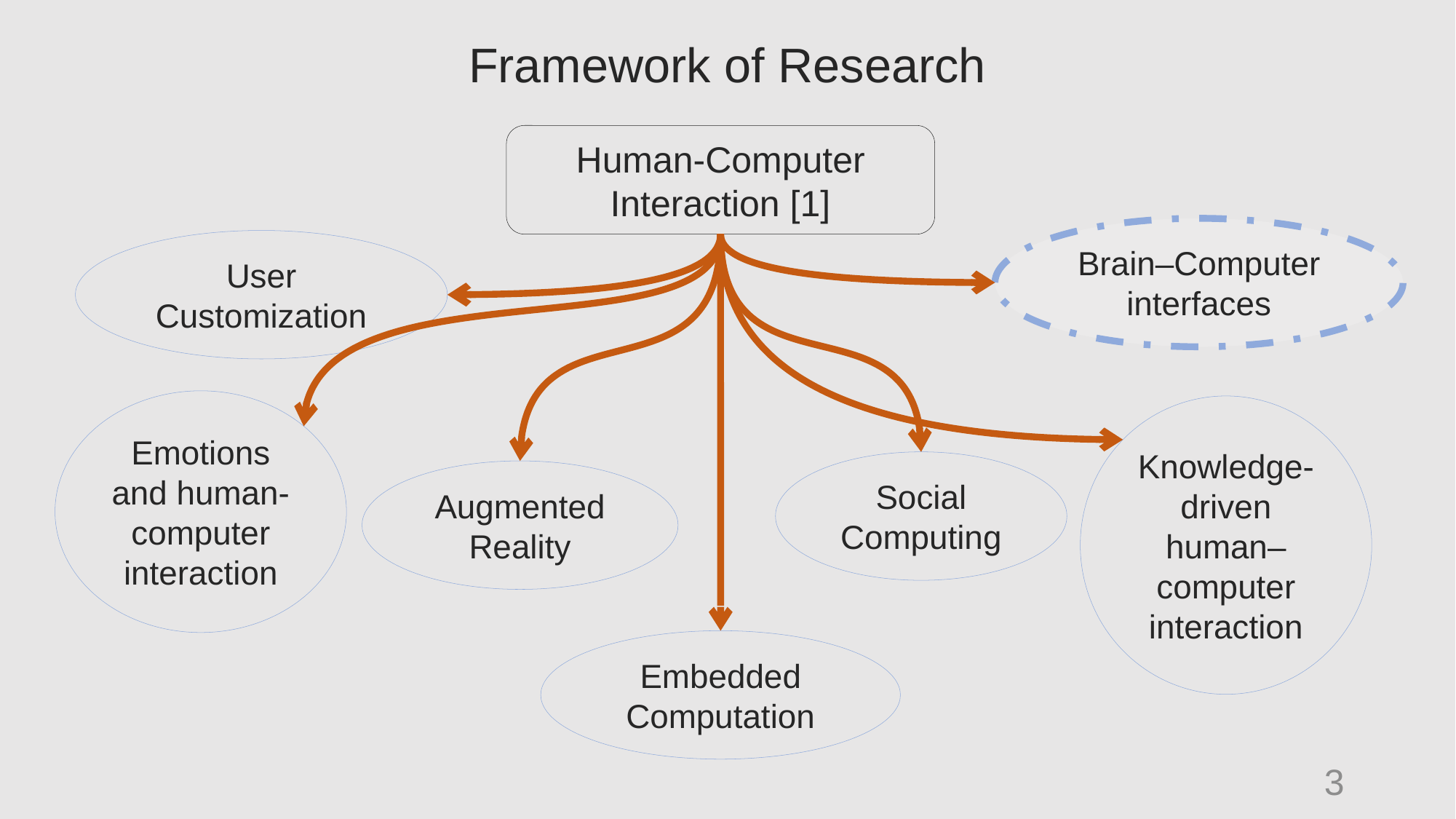

# Framework of Research
Human-Computer Interaction [1]
Brain–Computer interfaces
User Customization
Emotions and human-computer interaction
Knowledge-driven human–computer interaction
Social Computing
Augmented Reality
Embedded Computation
3